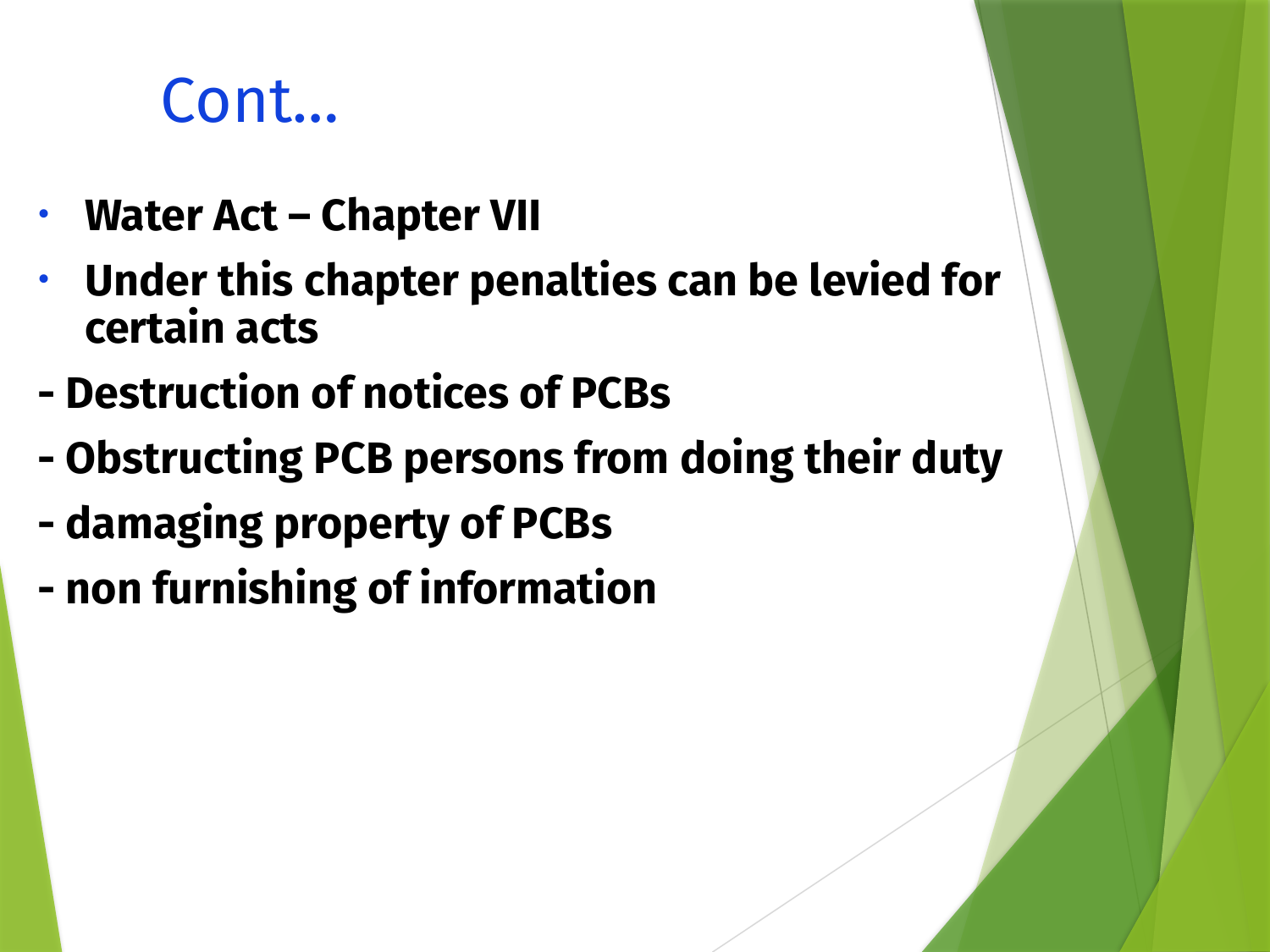

# Cont…
Water Act – Chapter VII
Under this chapter penalties can be levied for certain acts
- Destruction of notices of PCBs
- Obstructing PCB persons from doing their duty
- damaging property of PCBs
- non furnishing of information